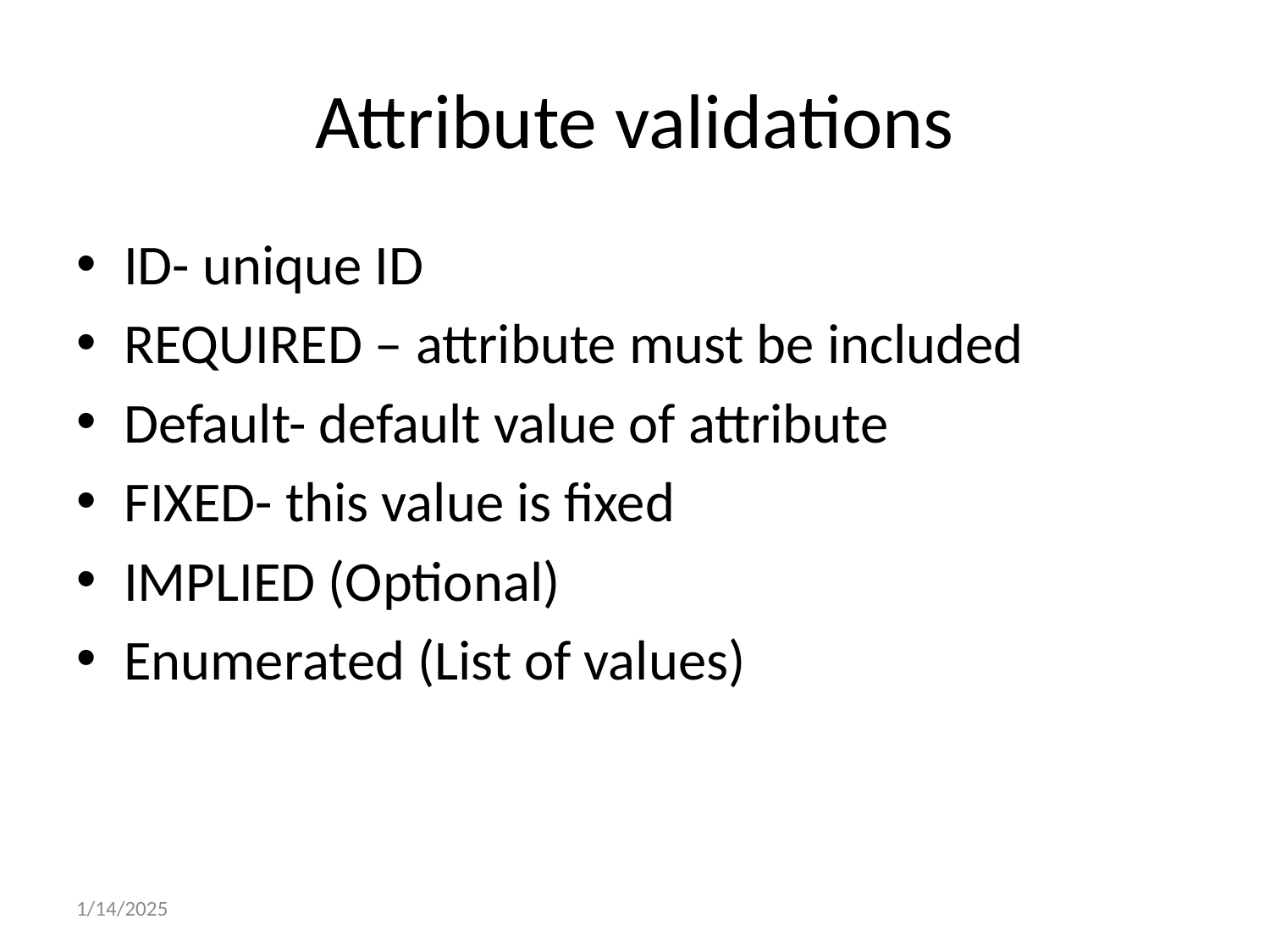

# Attribute validations
ID- unique ID
REQUIRED – attribute must be included
Default- default value of attribute
FIXED- this value is fixed
IMPLIED (Optional)
Enumerated (List of values)

1/14/2025